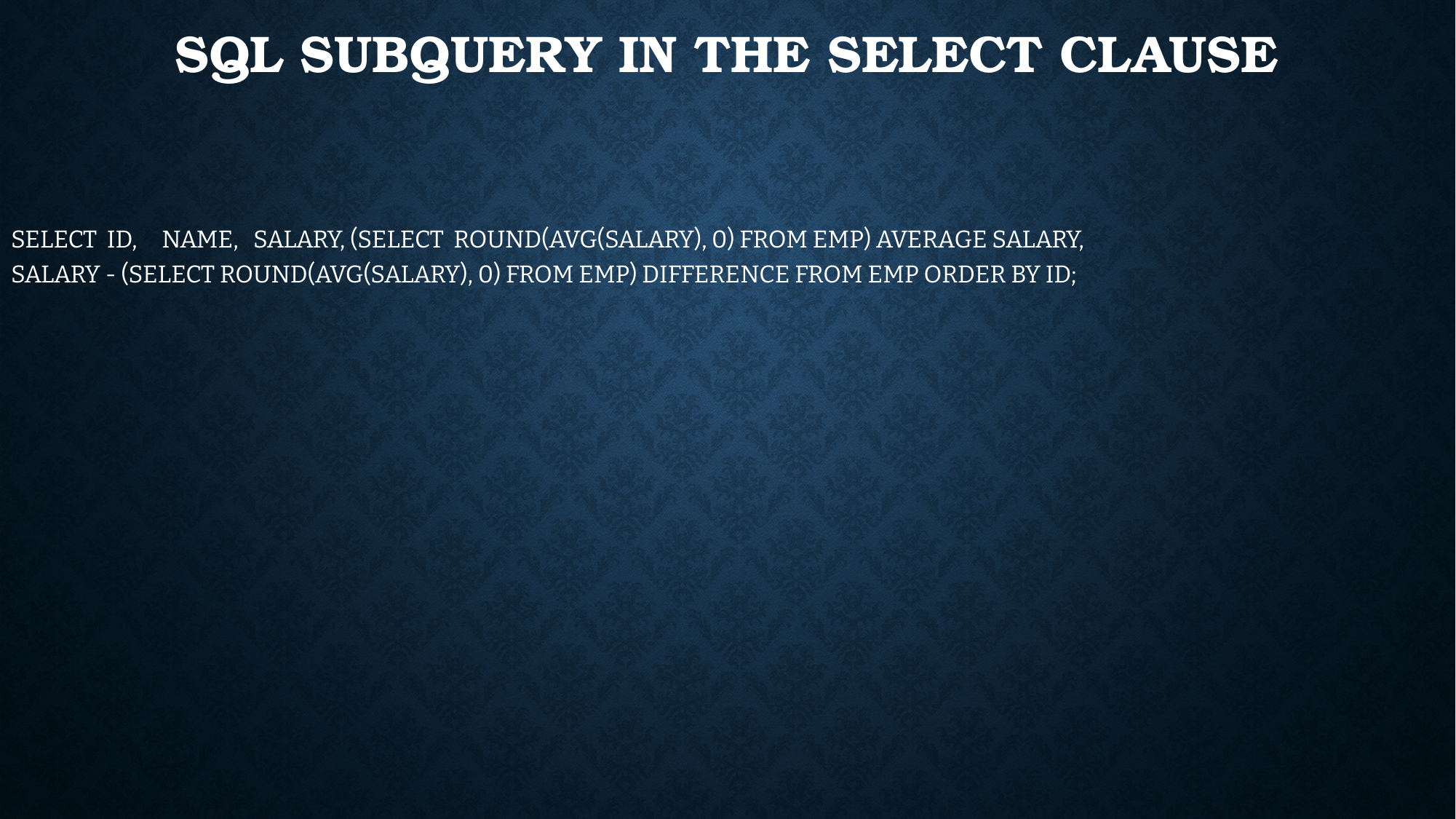

# SQL Subquery in the SELECT clause
SELECT  ID,     NAME,   SALARY, (SELECT  ROUND(AVG(SALARY), 0) FROM EMP) AVERAGE SALARY,
SALARY - (SELECT ROUND(AVG(SALARY), 0) FROM EMP) DIFFERENCE FROM EMP ORDER BY ID;